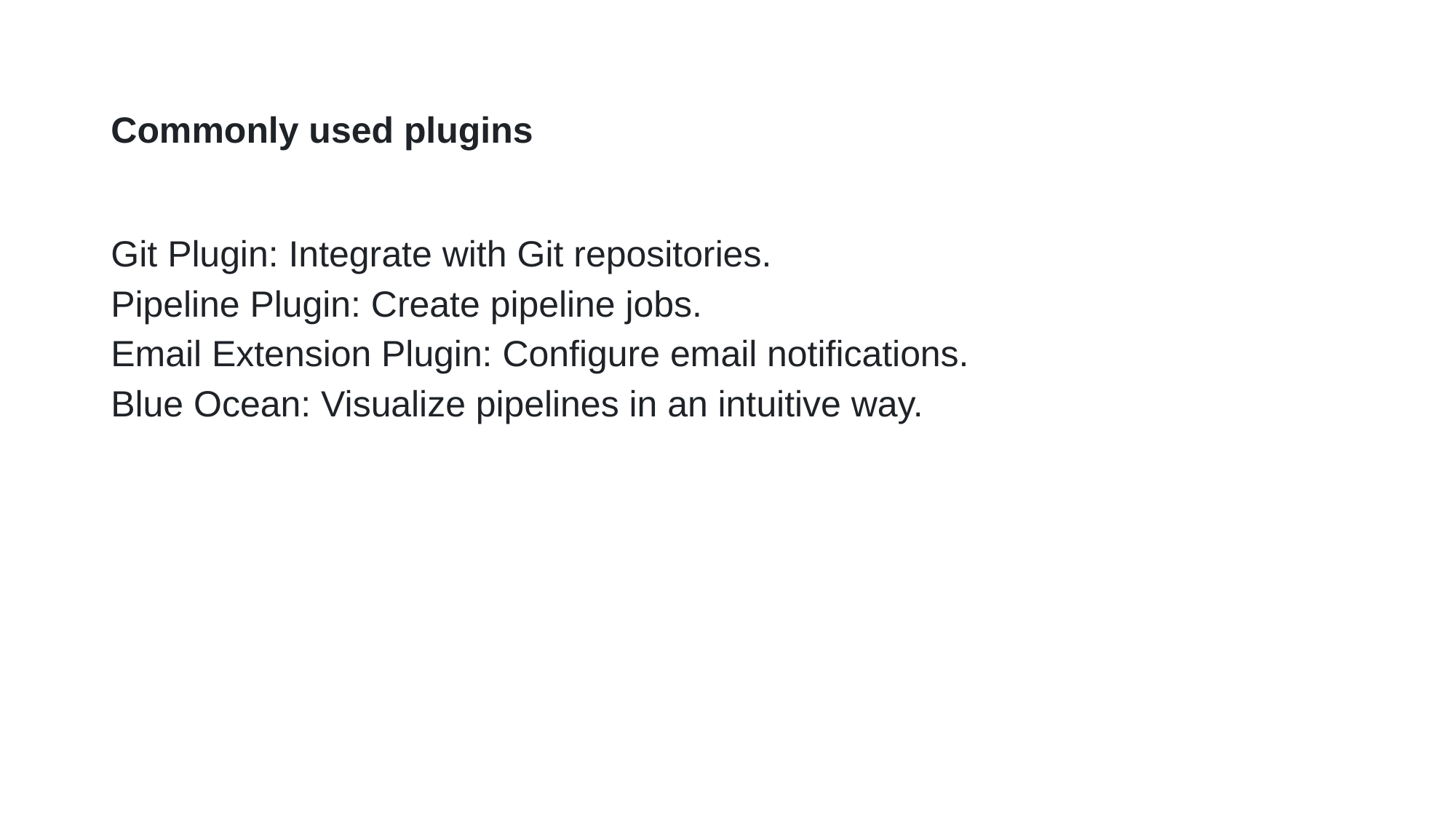

# Commonly used plugins
Git Plugin: Integrate with Git repositories.
Pipeline Plugin: Create pipeline jobs.
Email Extension Plugin: Configure email notifications.
Blue Ocean: Visualize pipelines in an intuitive way.